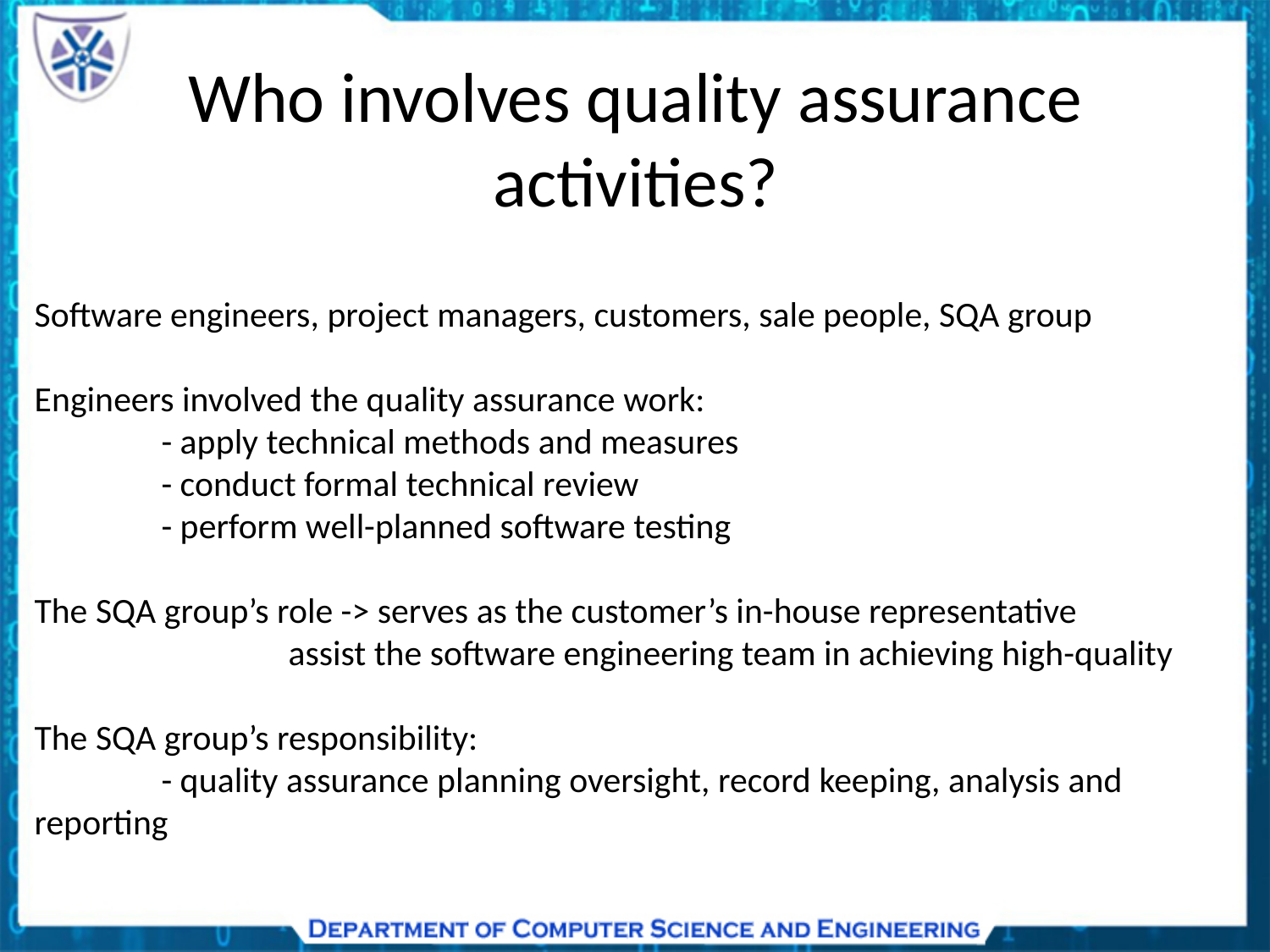

# Who involves quality assurance activities?
Software engineers, project managers, customers, sale people, SQA group

Engineers involved the quality assurance work:
	- apply technical methods and measures
	- conduct formal technical review
	- perform well-planned software testing

The SQA group’s role -> serves as the customer’s in-house representative
		assist the software engineering team in achieving high-quality

The SQA group’s responsibility:
	- quality assurance planning oversight, record keeping, analysis and reporting